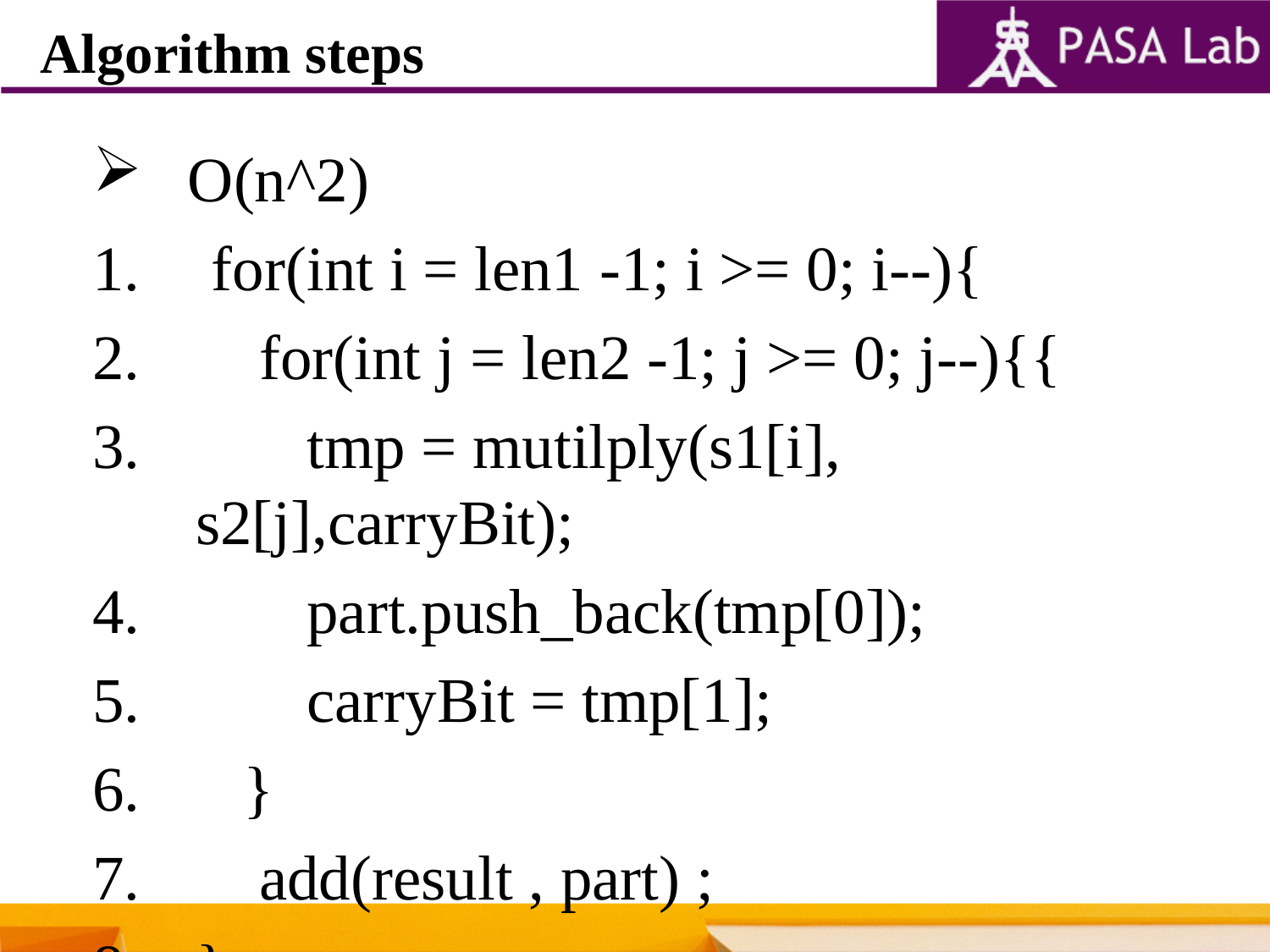

Algorithm steps
 O(n^2)
 for(int i = len1 -1; i >= 0; i--){
    for(int j = len2 -1; j >= 0; j--){{
       tmp = mutilply(s1[i], s2[j],carryBit);
       part.push_back(tmp[0]);
       carryBit = tmp[1];
   }
    add(result , part) ;
}